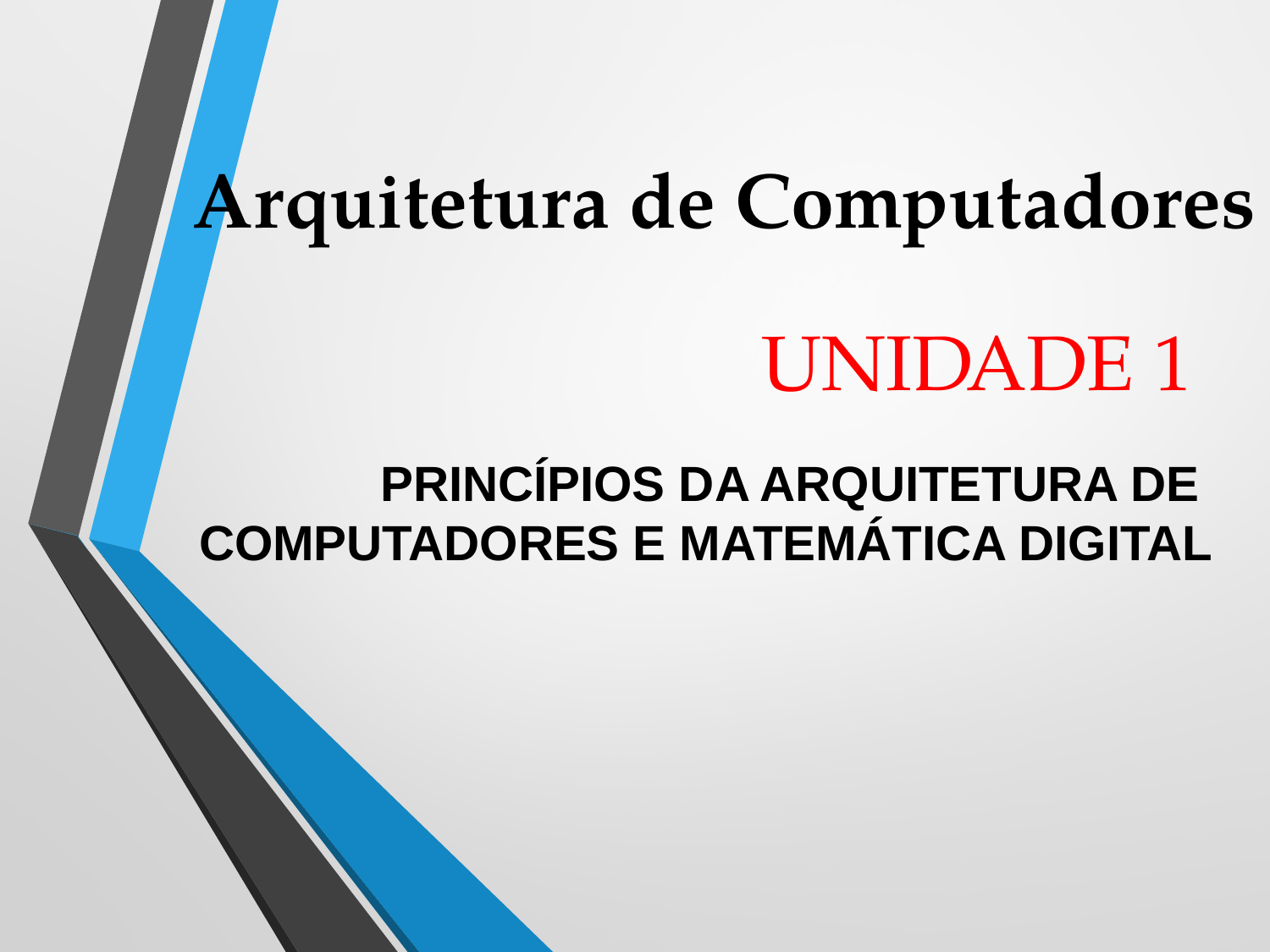

# Arquitetura de Computadores
UNIDADE 1
PRINCÍPIOS DA ARQUITETURA DE  COMPUTADORES E MATEMÁTICA DIGITAL